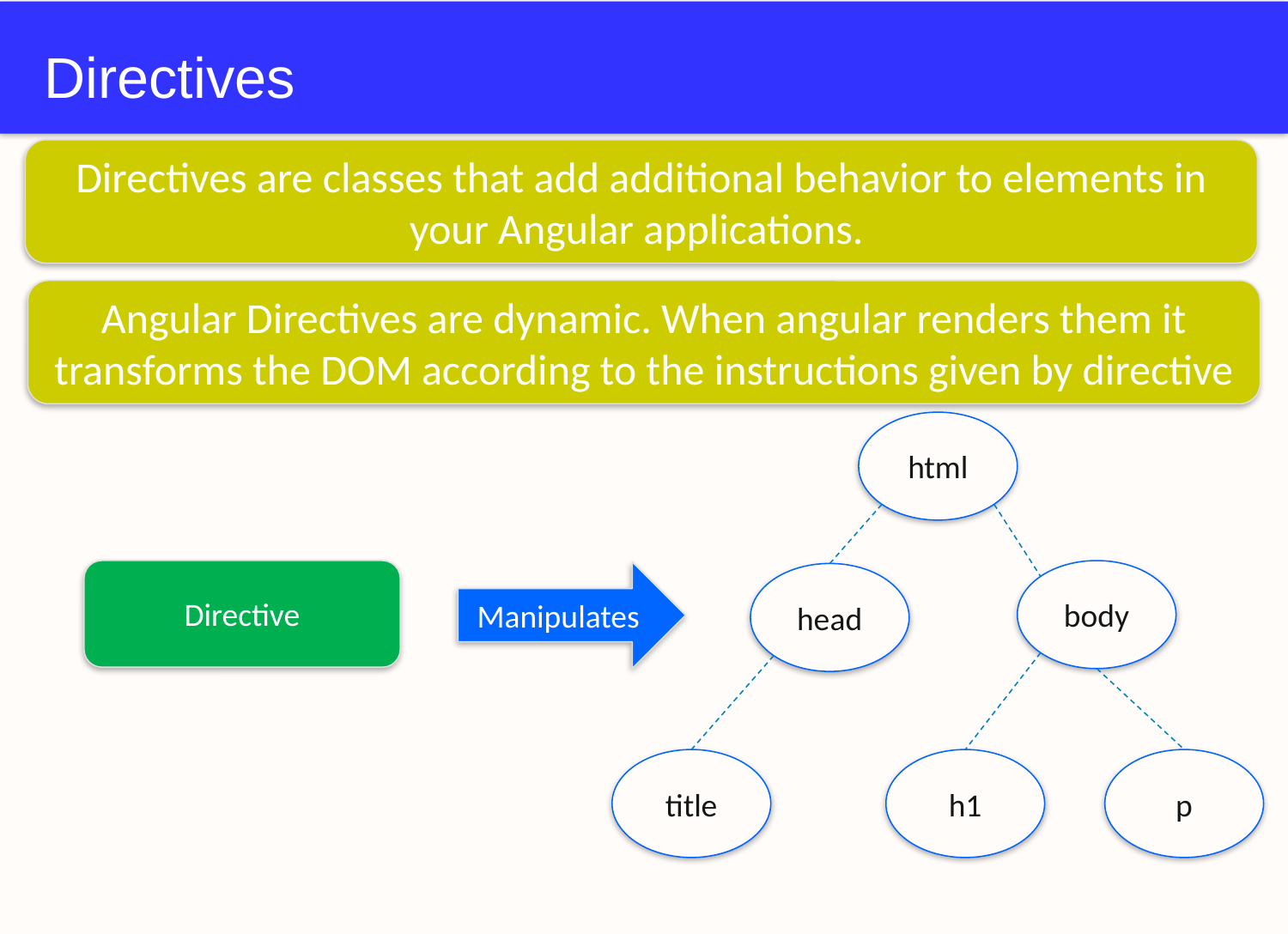

# Directives
Directives are classes that add additional behavior to elements in your Angular applications.
Angular Directives are dynamic. When angular renders them it transforms the DOM according to the instructions given by directive
html
Directive
body
Manipulates
head
title
h1
p